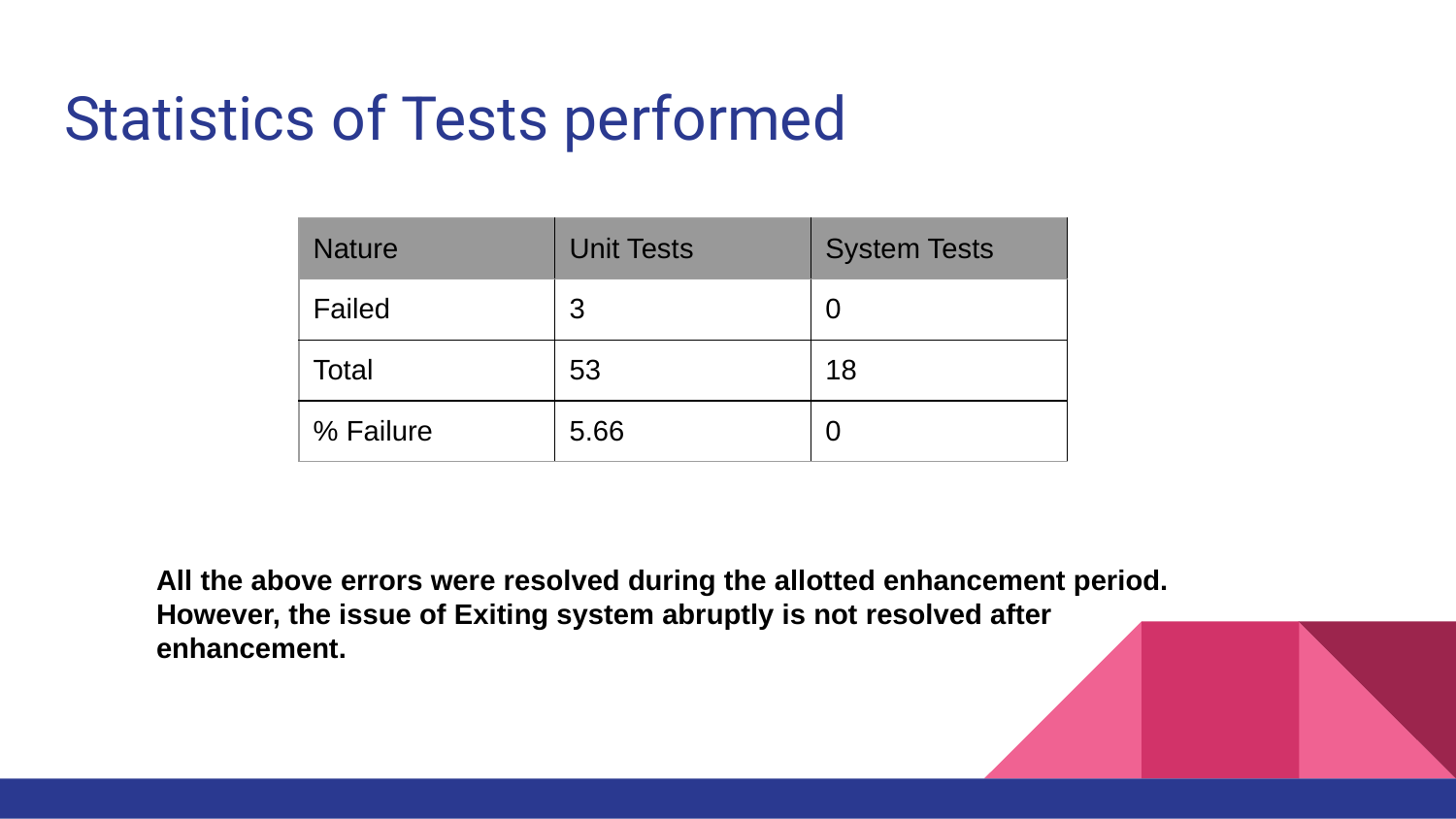

# Statistics of Tests performed
| Nature | Unit Tests | System Tests |
| --- | --- | --- |
| Failed | 3 | 0 |
| Total | 53 | 18 |
| % Failure | 5.66 | 0 |
All the above errors were resolved during the allotted enhancement period.
However, the issue of Exiting system abruptly is not resolved after enhancement.